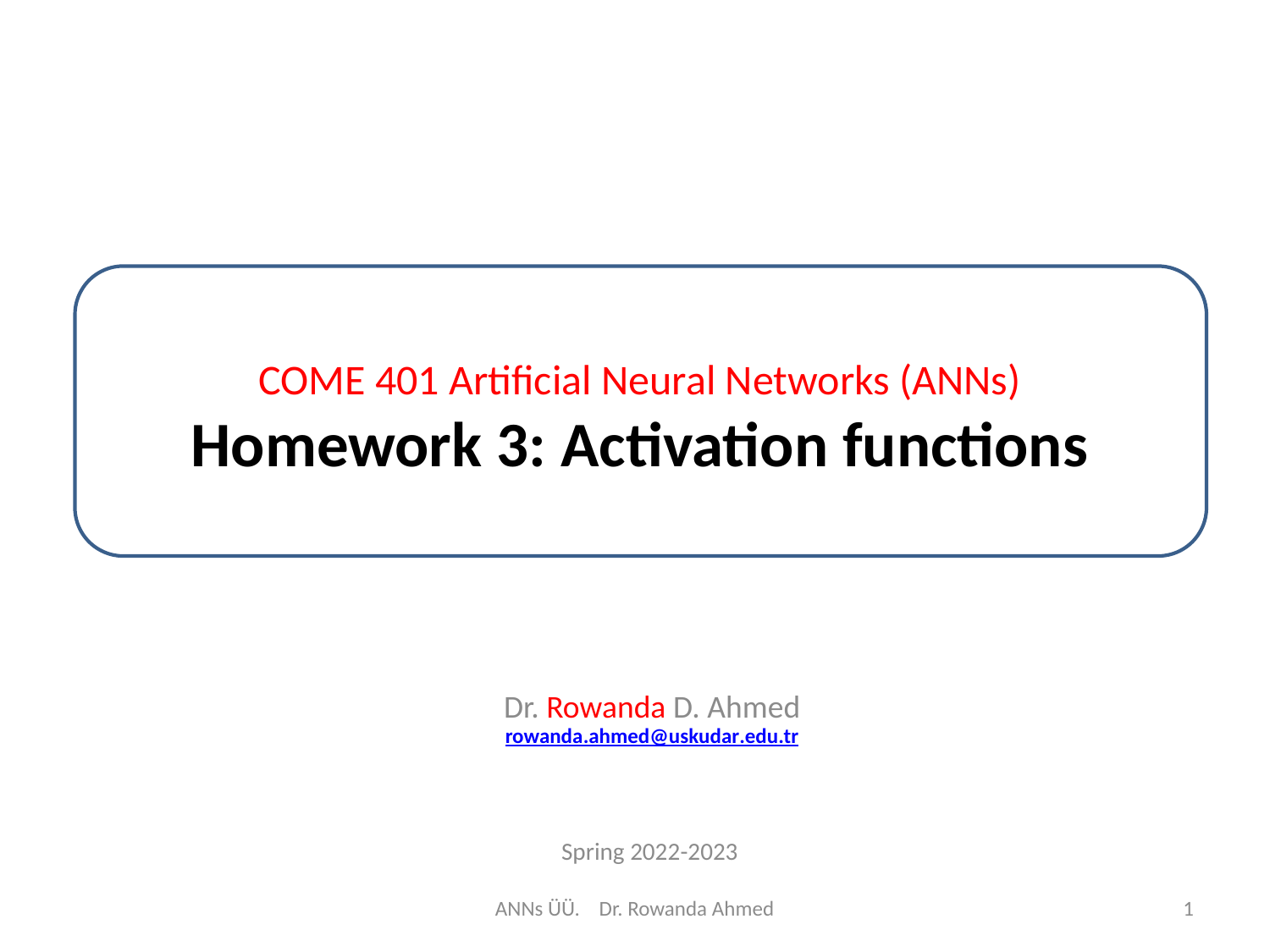

# COME 401 Artificial Neural Networks (ANNs) Homework 3: Activation functions

Dr. Rowanda D. Ahmed
rowanda.ahmed@uskudar.edu.tr

Spring 2022-2023
ANNs ÜÜ.    Dr. Rowanda Ahmed
1